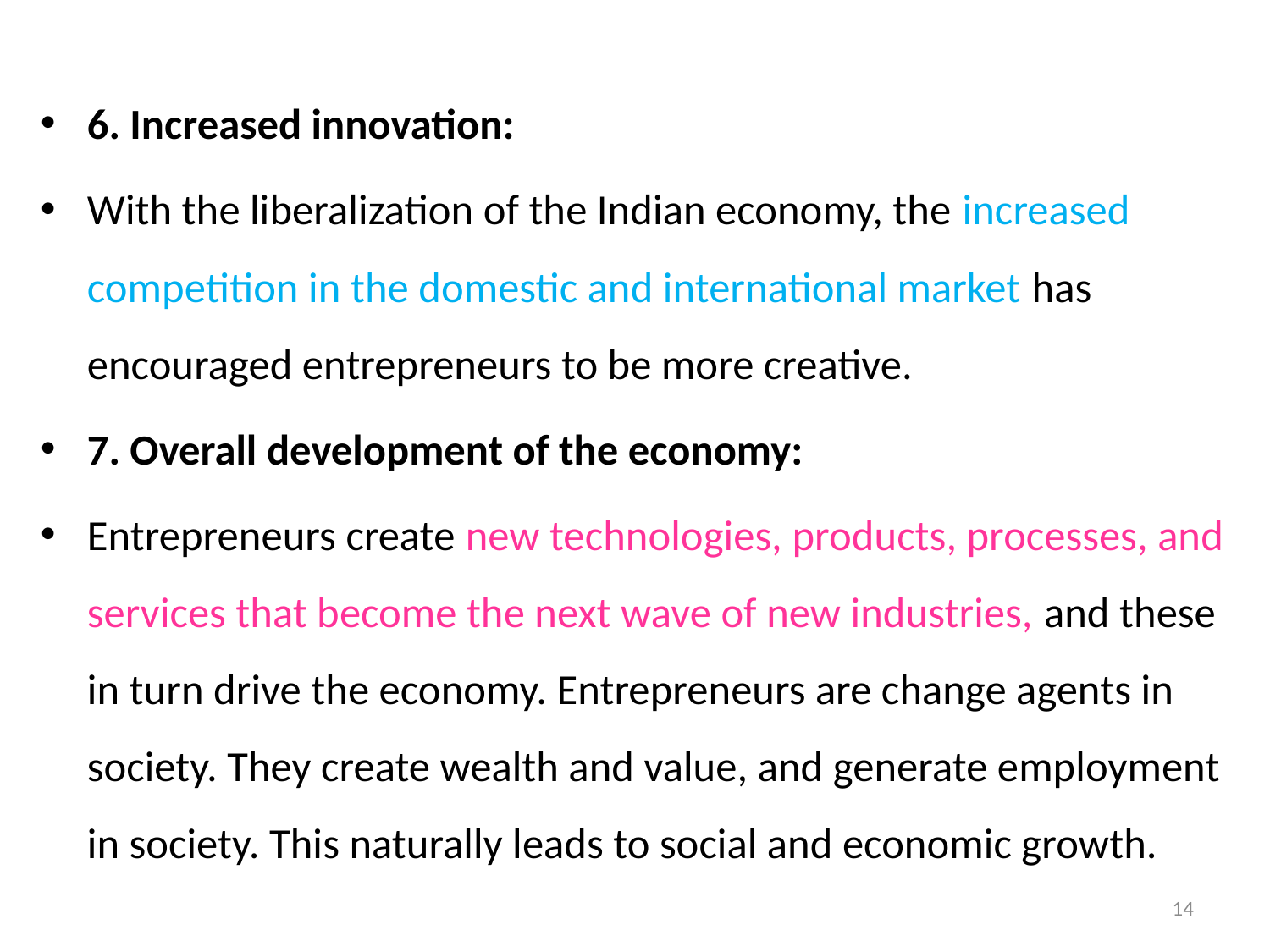

6. Increased innovation:
With the liberalization of the Indian economy, the increased competition in the domestic and international market has encouraged entrepreneurs to be more creative.
7. Overall development of the economy:
Entrepreneurs create new technologies, products, processes, and services that become the next wave of new industries, and these in turn drive the economy. Entrepreneurs are change agents in society. They create wealth and value, and generate employment in society. This naturally leads to social and economic growth.

14